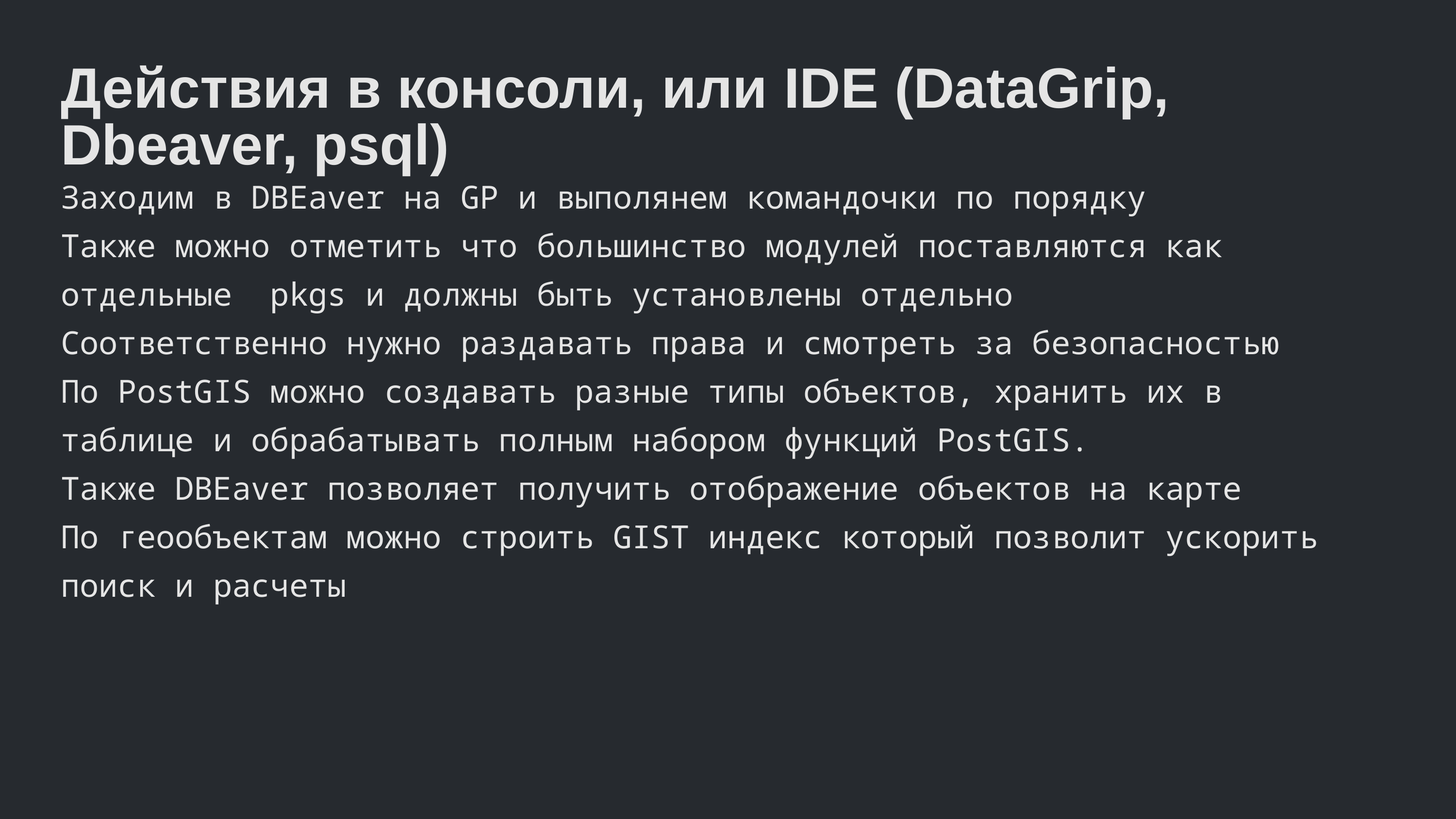

Действия в консоли, или IDE (DataGrip, Dbeaver, psql)
Заходим в DBEaver на GP и выполянем командочки по порядку
Также можно отметить что большинство модулей поставляются как отдельные  pkgs и должны быть установлены отдельно
Соответственно нужно раздавать права и смотреть за безопасностью
По PostGIS можно создавать разные типы объектов, хранить их в таблице и обрабатывать полным набором функций PostGIS.
Также DBEaver позволяет получить отображение объектов на карте
По геообъектам можно строить GIST индекс который позволит ускорить поиск и расчеты